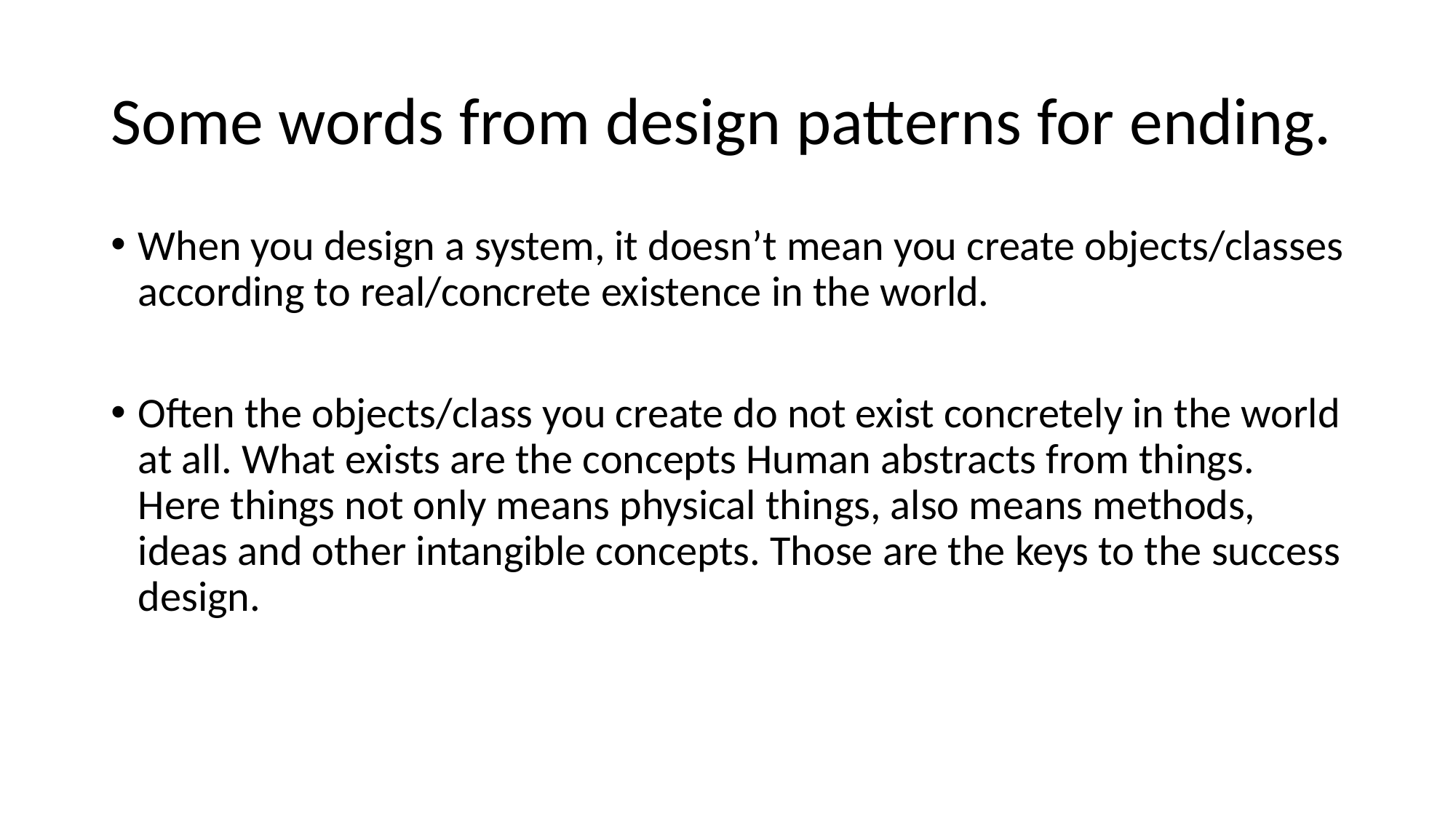

# Some words from design patterns for ending.
When you design a system, it doesn’t mean you create objects/classes according to real/concrete existence in the world.

Often the objects/class you create do not exist concretely in the world at all. What exists are the concepts Human abstracts from things. Here things not only means physical things, also means methods, ideas and other intangible concepts. Those are the keys to the success design.